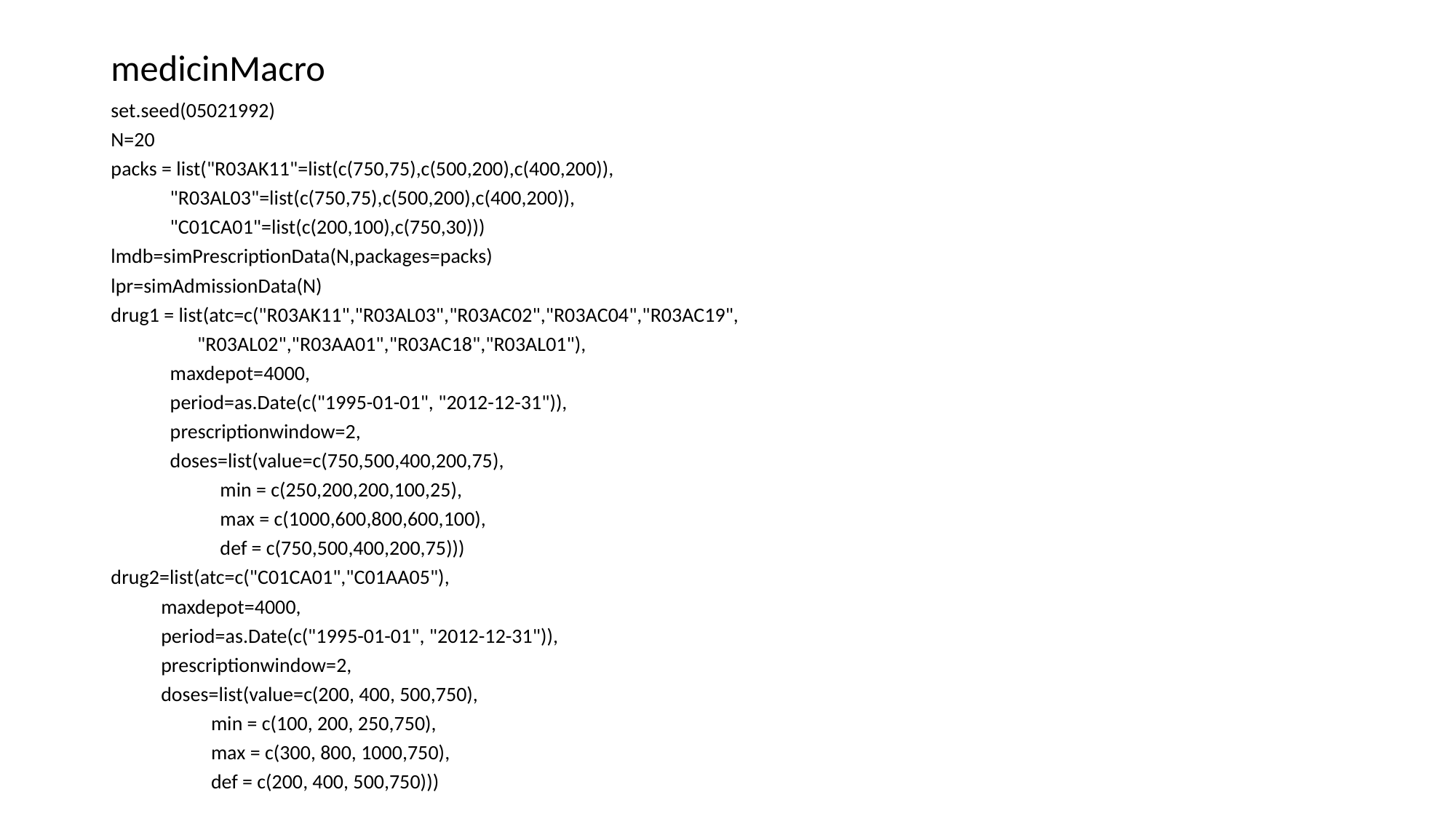

# medicinMacro
set.seed(05021992)
N=20
packs = list("R03AK11"=list(c(750,75),c(500,200),c(400,200)),
             "R03AL03"=list(c(750,75),c(500,200),c(400,200)),
             "C01CA01"=list(c(200,100),c(750,30)))
lmdb=simPrescriptionData(N,packages=packs)
lpr=simAdmissionData(N)
drug1 = list(atc=c("R03AK11","R03AL03","R03AC02","R03AC04","R03AC19",
                   "R03AL02","R03AA01","R03AC18","R03AL01"),
             maxdepot=4000,
             period=as.Date(c("1995-01-01", "2012-12-31")),
             prescriptionwindow=2,
             doses=list(value=c(750,500,400,200,75),
                        min = c(250,200,200,100,25),
                        max = c(1000,600,800,600,100),
                        def = c(750,500,400,200,75)))
drug2=list(atc=c("C01CA01","C01AA05"),
           maxdepot=4000,
           period=as.Date(c("1995-01-01", "2012-12-31")),
           prescriptionwindow=2,
           doses=list(value=c(200, 400, 500,750),
                      min = c(100, 200, 250,750),
                      max = c(300, 800, 1000,750),
                      def = c(200, 400, 500,750)))